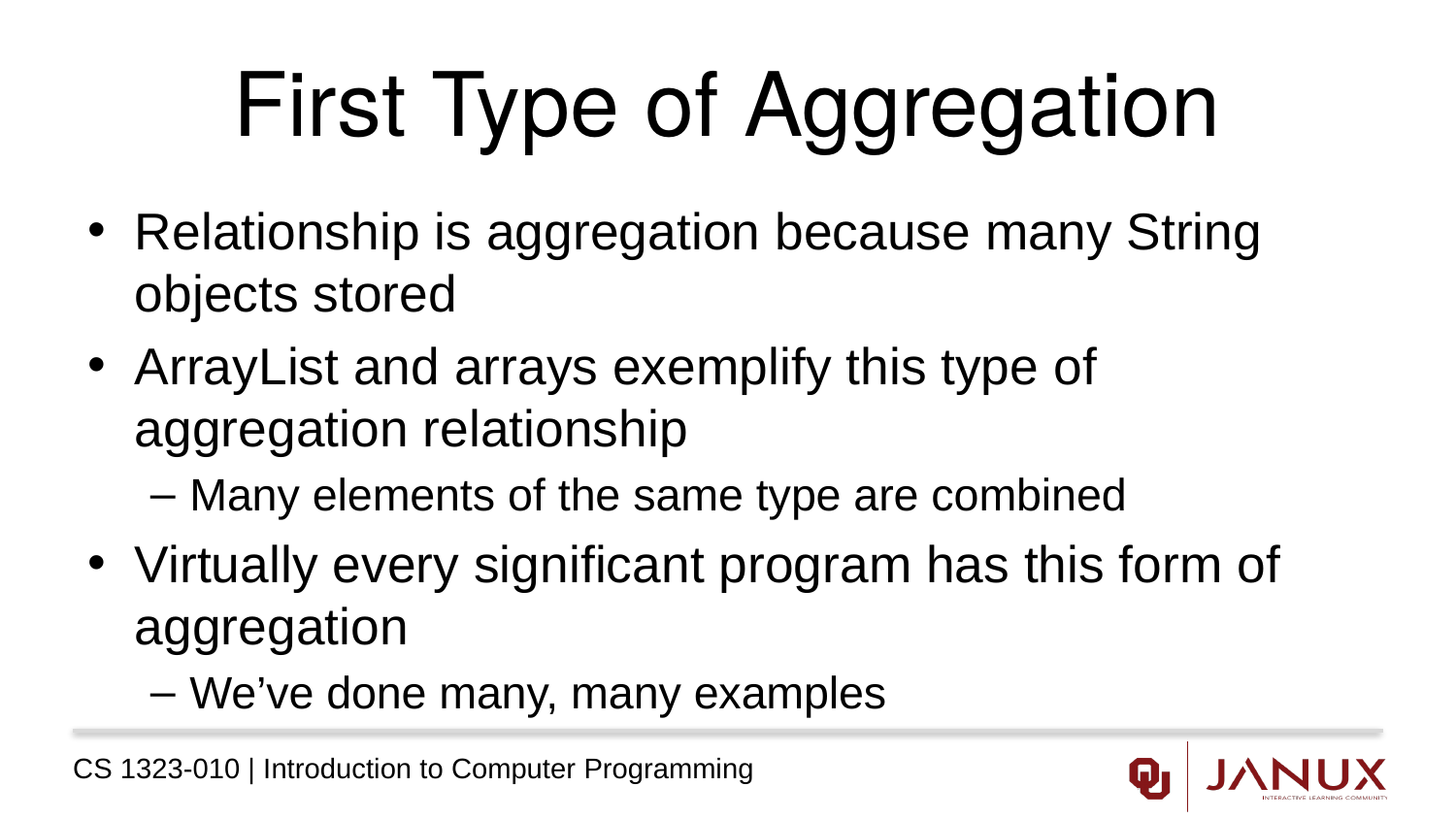

# First Type of Aggregation
Relationship is aggregation because many String objects stored
ArrayList and arrays exemplify this type of aggregation relationship
Many elements of the same type are combined
Virtually every significant program has this form of aggregation
We’ve done many, many examples